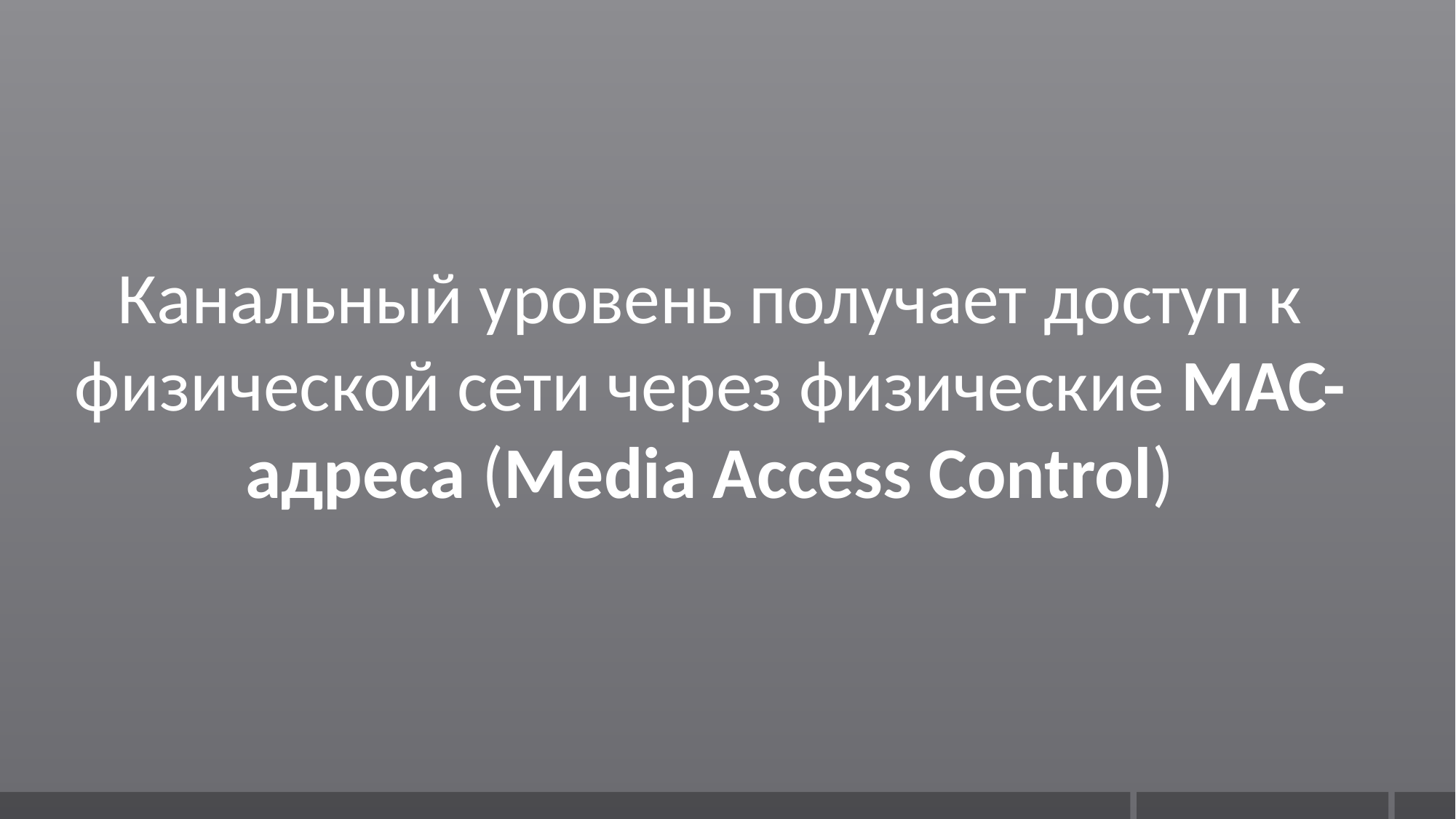

Канальный уровень получает доступ к физической сети через физические MAC-адреса (Media Access Control)